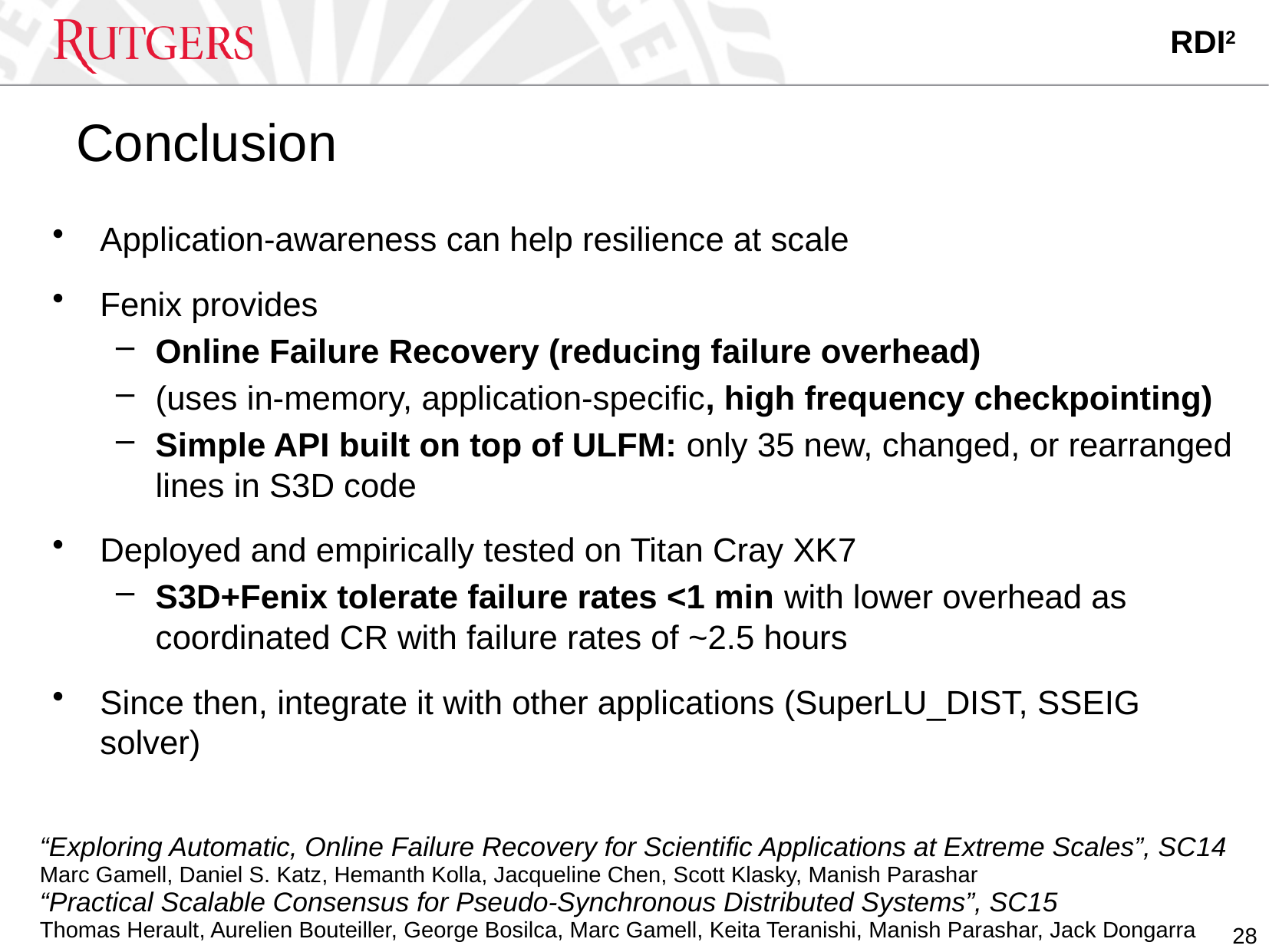

# Conclusion
Application-awareness can help resilience at scale

Fenix provides
Online Failure Recovery (reducing failure overhead)
(uses in-memory, application-specific, high frequency checkpointing)
Simple API built on top of ULFM: only 35 new, changed, or rearranged lines in S3D code

Deployed and empirically tested on Titan Cray XK7
S3D+Fenix tolerate failure rates <1 min with lower overhead as coordinated CR with failure rates of ~2.5 hours

Since then, integrate it with other applications (SuperLU_DIST, SSEIG solver)

“Exploring Automatic, Online Failure Recovery for Scientific Applications at Extreme Scales”, SC14
Marc Gamell, Daniel S. Katz, Hemanth Kolla, Jacqueline Chen, Scott Klasky, Manish Parashar
“Practical Scalable Consensus for Pseudo-Synchronous Distributed Systems”, SC15
Thomas Herault, Aurelien Bouteiller, George Bosilca, Marc Gamell, Keita Teranishi, Manish Parashar, Jack Dongarra